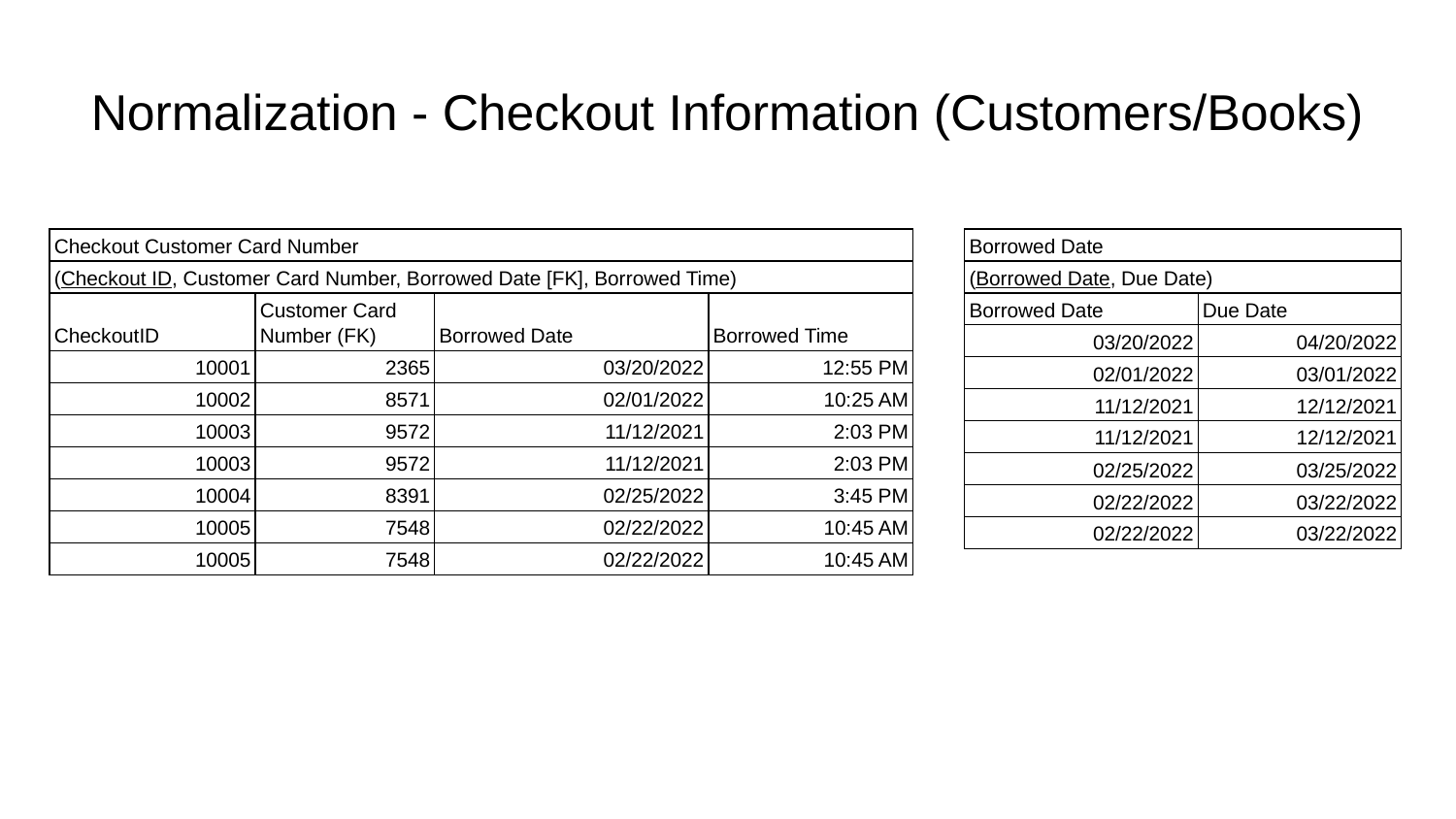

# Normalization - Checkout Information (Customers/Books)

| Checkout Customer Card Number |  |  |  |
| --- | --- | --- | --- |
| (Checkout ID, Customer Card Number, Borrowed Date [FK], Borrowed Time) |  |  |  |
| CheckoutID | Customer Card Number (FK) | Borrowed Date | Borrowed Time |
| 10001 | 2365 | 03/20/2022 | 12:55 PM |
| 10002 | 8571 | 02/01/2022 | 10:25 AM |
| 10003 | 9572 | 11/12/2021 | 2:03 PM |
| 10003 | 9572 | 11/12/2021 | 2:03 PM |
| 10004 | 8391 | 02/25/2022 | 3:45 PM |
| 10005 | 7548 | 02/22/2022 | 10:45 AM |
| 10005 | 7548 | 02/22/2022 | 10:45 AM |
| Borrowed Date |  |
| --- | --- |
| (Borrowed Date, Due Date) |  |
| Borrowed Date | Due Date |
| 03/20/2022 | 04/20/2022 |
| 02/01/2022 | 03/01/2022 |
| 11/12/2021 | 12/12/2021 |
| 11/12/2021 | 12/12/2021 |
| 02/25/2022 | 03/25/2022 |
| 02/22/2022 | 03/22/2022 |
| 02/22/2022 | 03/22/2022 |